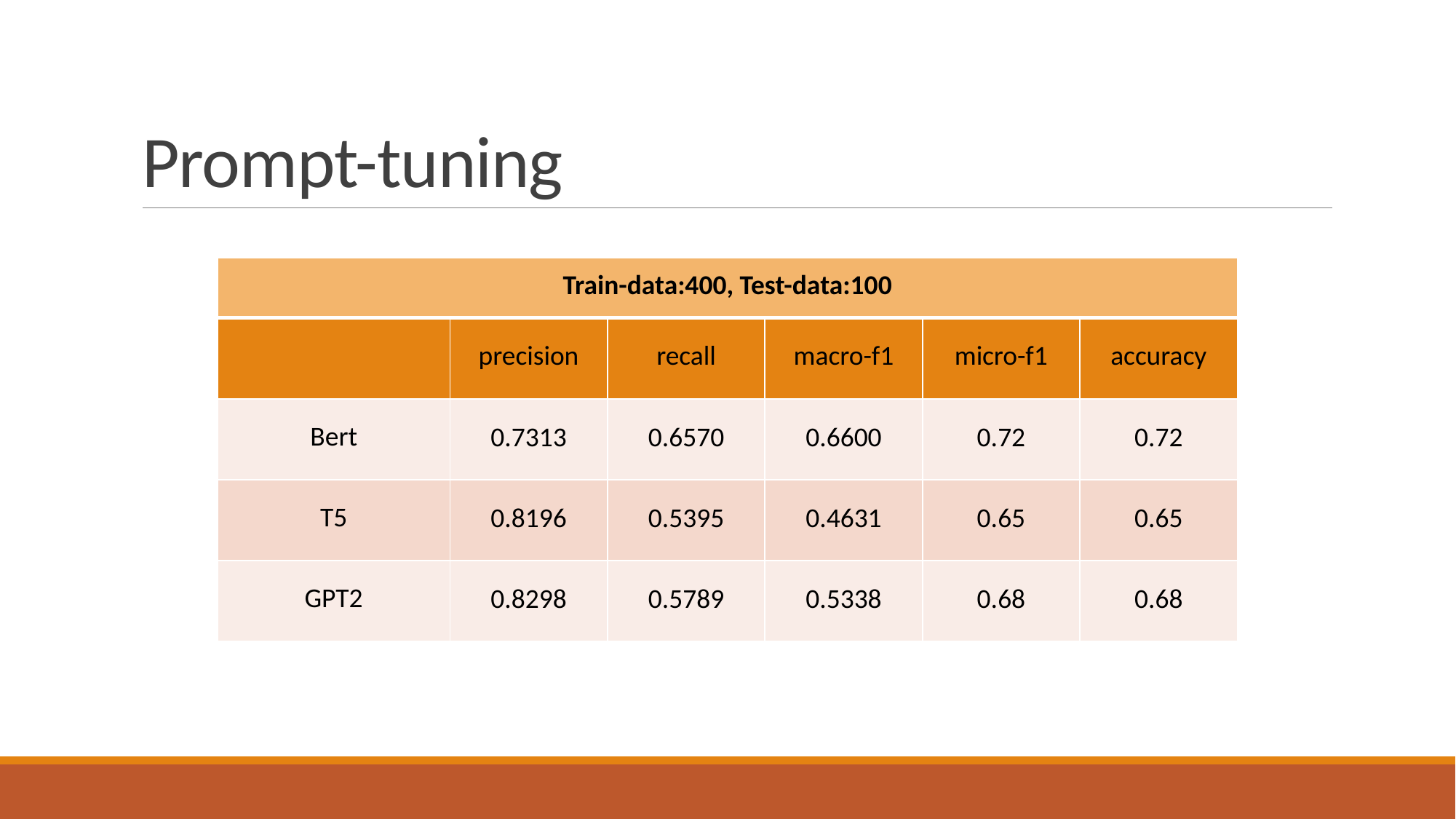

# Prompt-tuning
| Train-data:400, Test-data:100 |  |  |  |  |  |
| --- | --- | --- | --- | --- | --- |
|  | precision | recall | macro-f1 | micro-f1 | accuracy |
| Bert | 0.7313 | 0.6570 | 0.6600 | 0.72 | 0.72 |
| T5 | 0.8196 | 0.5395 | 0.4631 | 0.65 | 0.65 |
| GPT2 | 0.8298 | 0.5789 | 0.5338 | 0.68 | 0.68 |